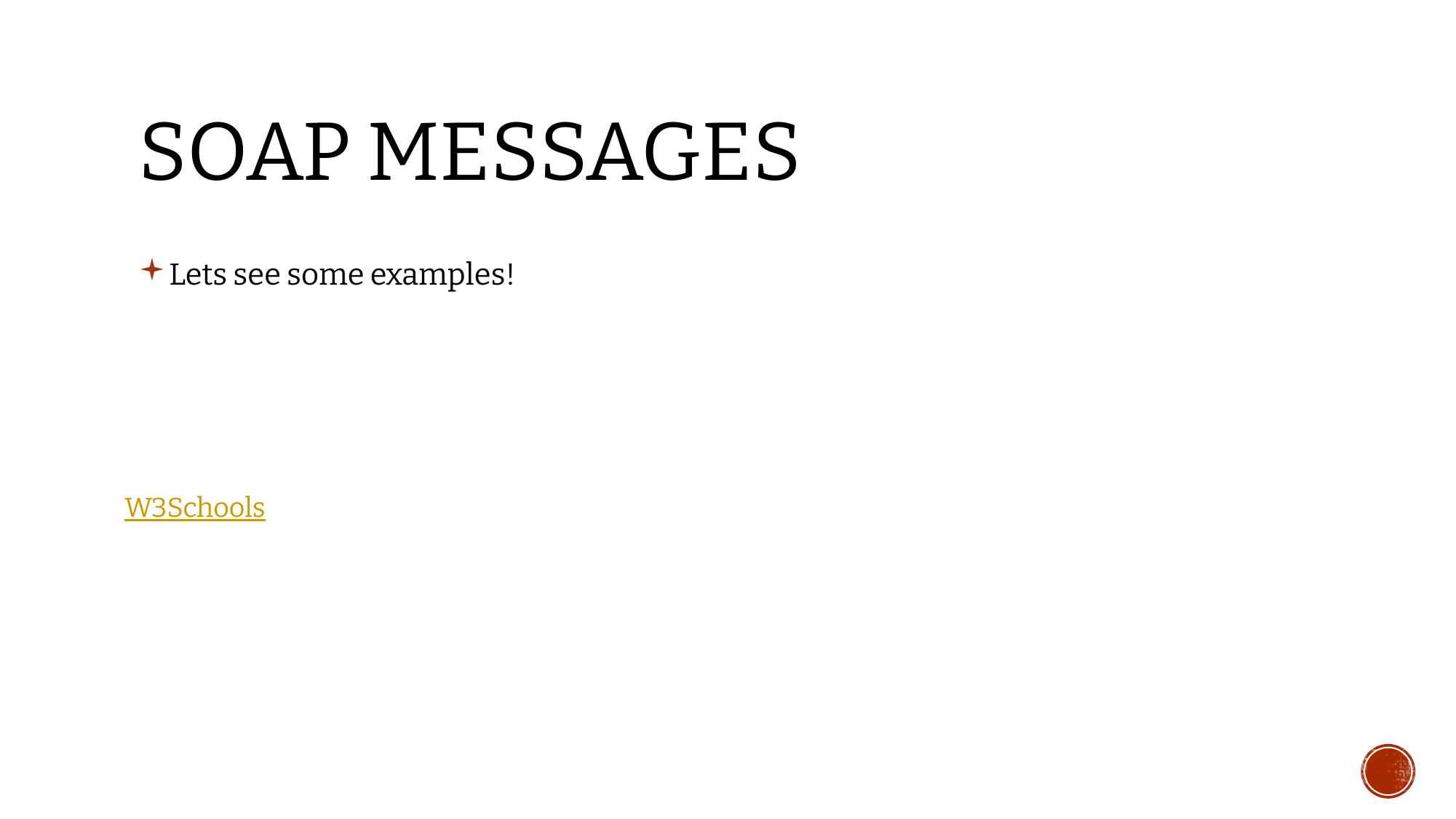

# SOAP MESSAGES
Lets see some examples!
W3Schools